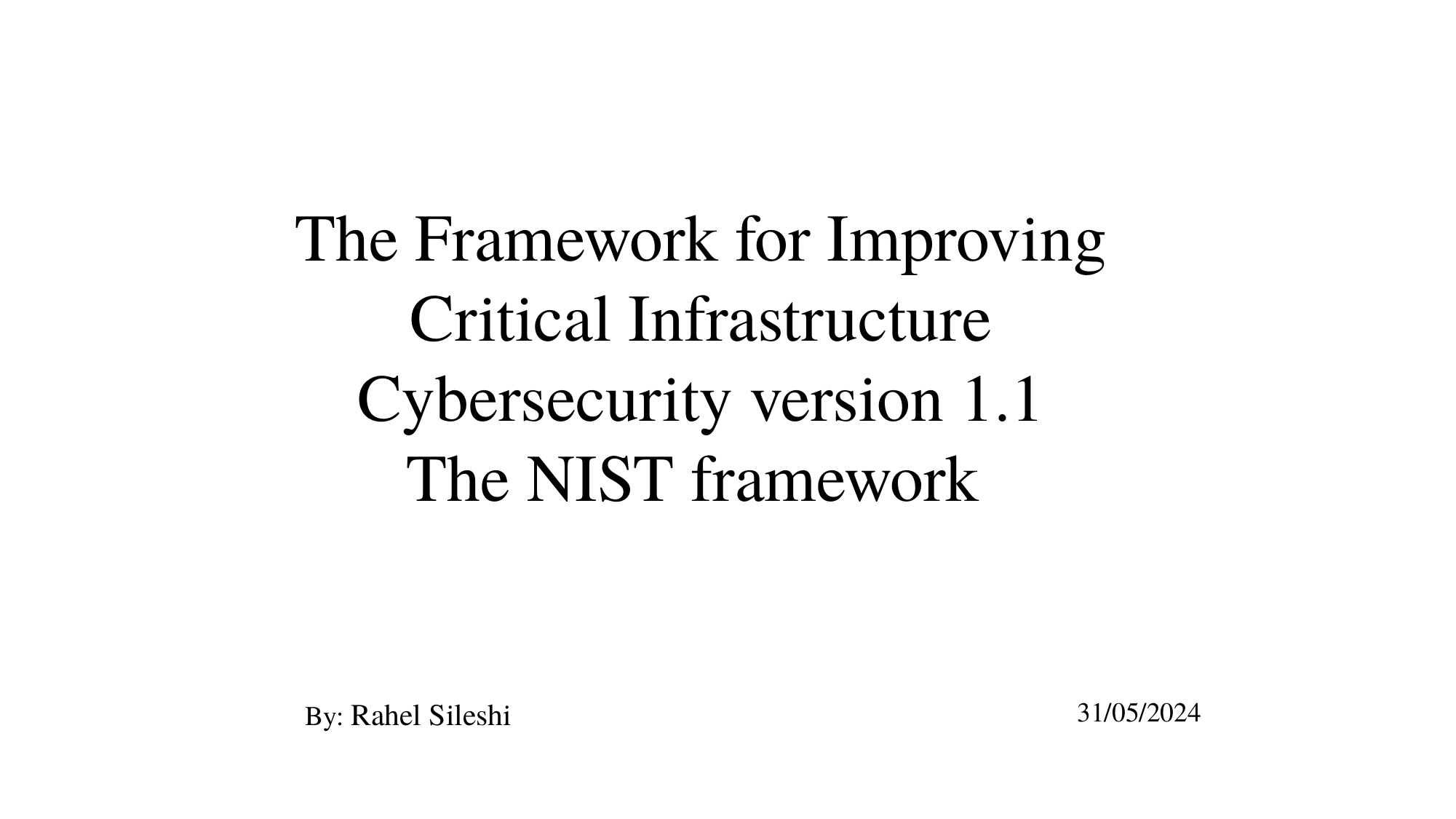

The Framework for Improving Critical Infrastructure Cybersecurity version 1.1
The NIST framework
By: Rahel Sileshi
31/05/2024